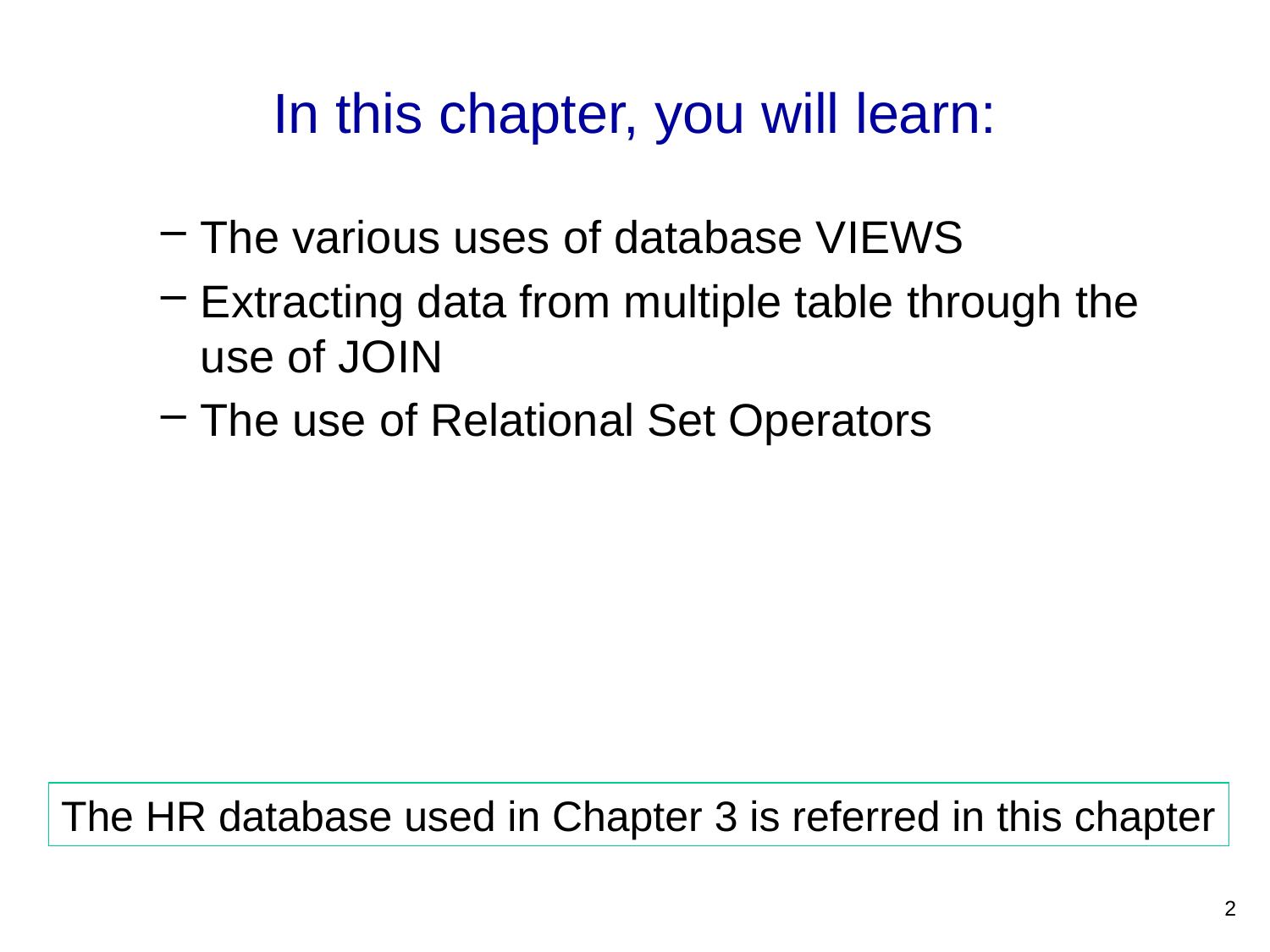

In this chapter, you will learn:
The various uses of database VIEWS
Extracting data from multiple table through the use of JOIN
The use of Relational Set Operators
The HR database used in Chapter 3 is referred in this chapter